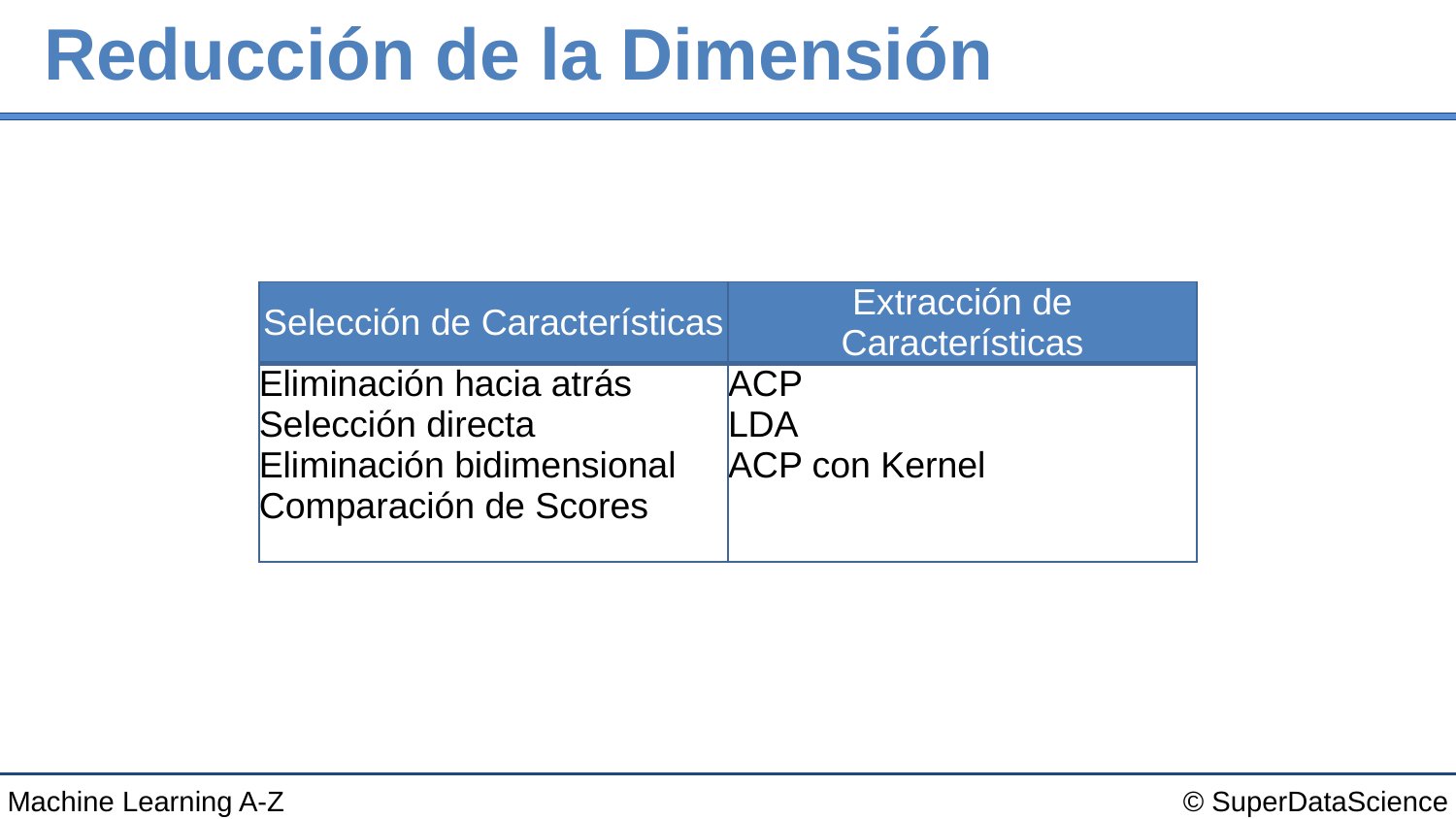

# Reducción de la Dimensión
| Selección de Características | Extracción de Características |
| --- | --- |
| Eliminación hacia atrás Selección directa Eliminación bidimensional Comparación de Scores | ACP LDA ACP con Kernel |